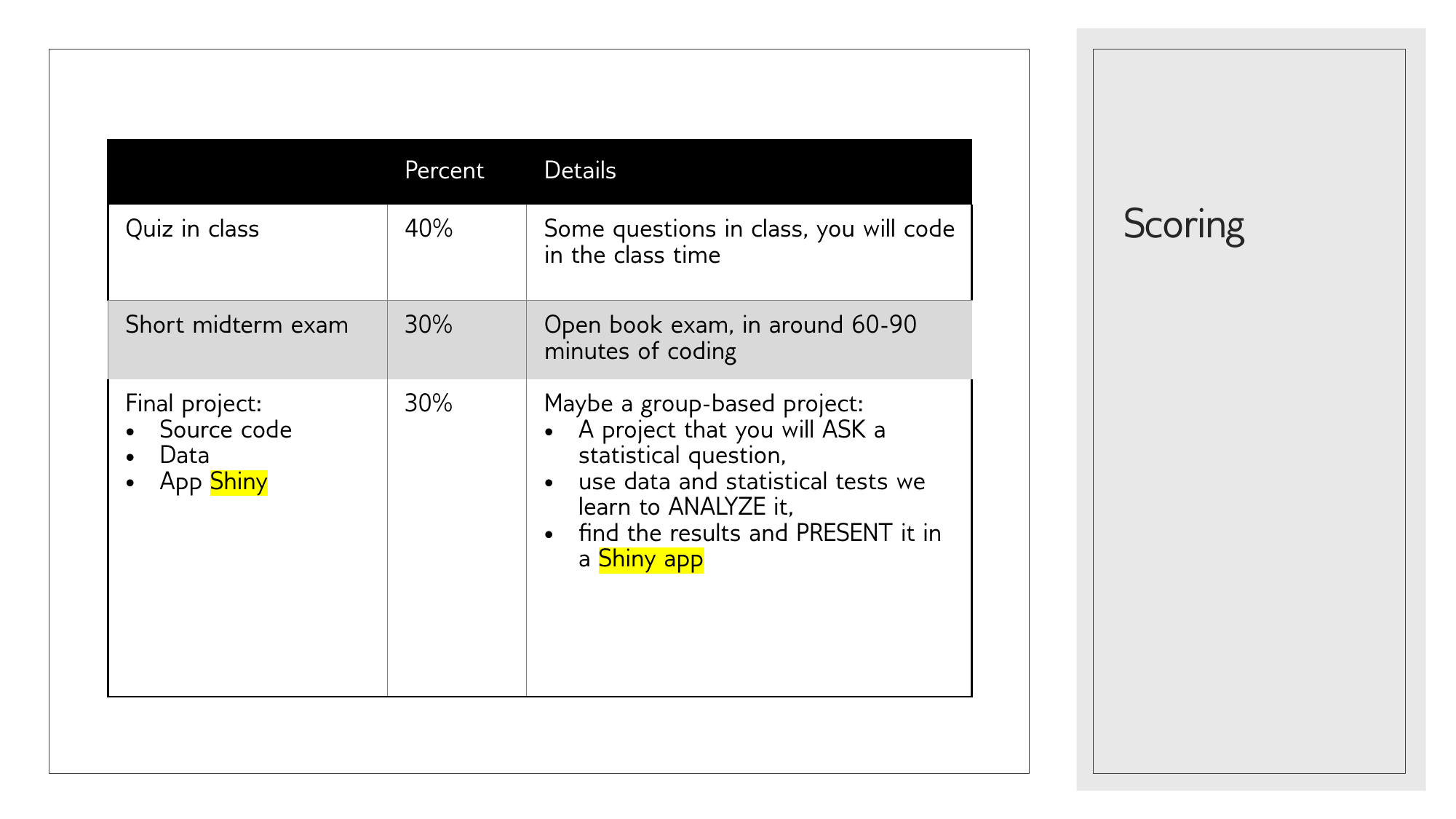

# Scoring
|  | Percent | Details |
| --- | --- | --- |
| Quiz in class | 40% | Some questions in class, you will code in the class time |
| Short midterm exam | 30% | Open book exam, in around 60-90 minutes of coding |
| Final project: Source code Data App Shiny | 30% | Maybe a group-based project: A project that you will ASK a statistical question,  use data and statistical tests we learn to ANALYZE it,  find the results and PRESENT it in a Shiny app |